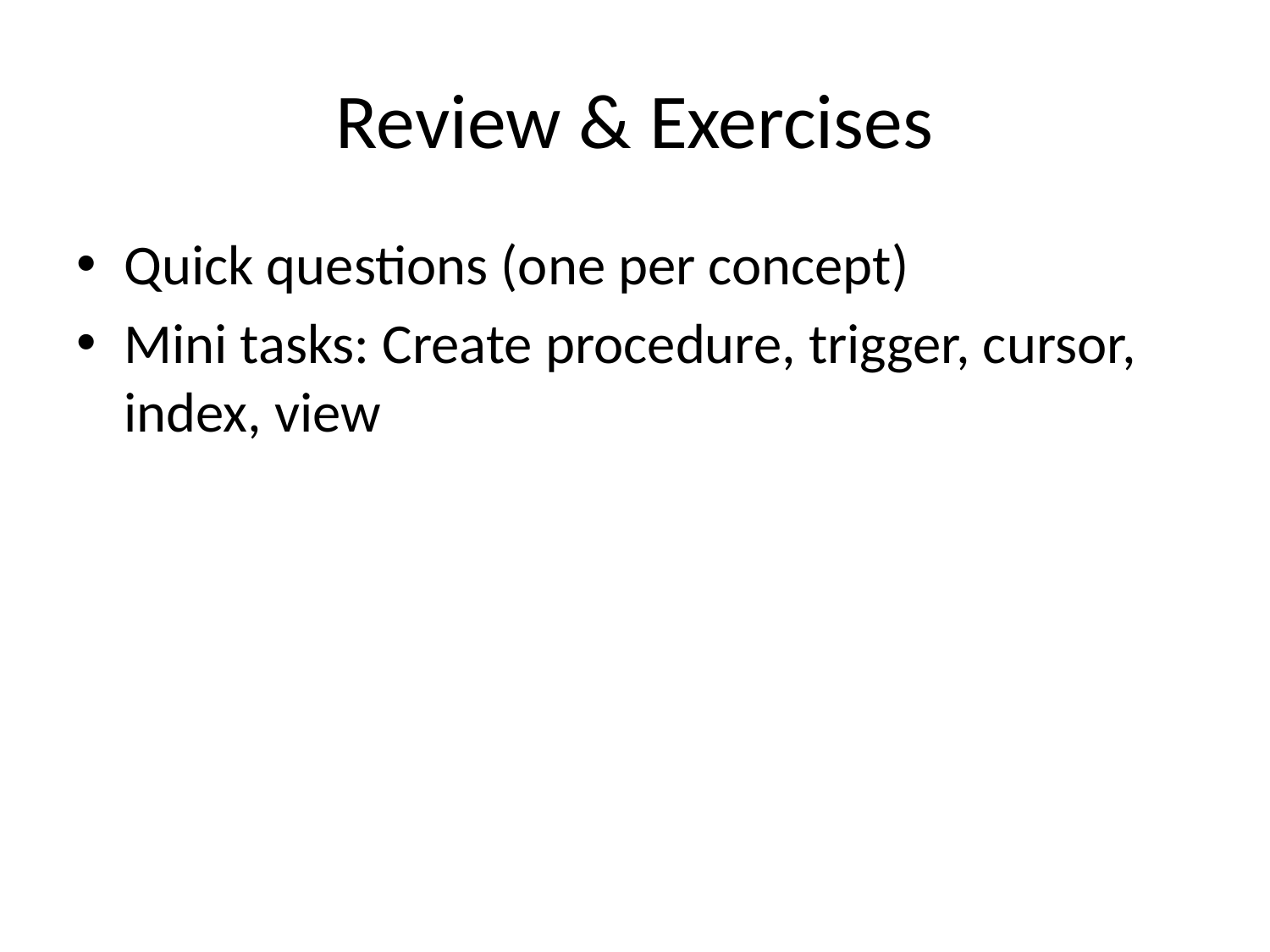

# Review & Exercises
Quick questions (one per concept)
Mini tasks: Create procedure, trigger, cursor, index, view